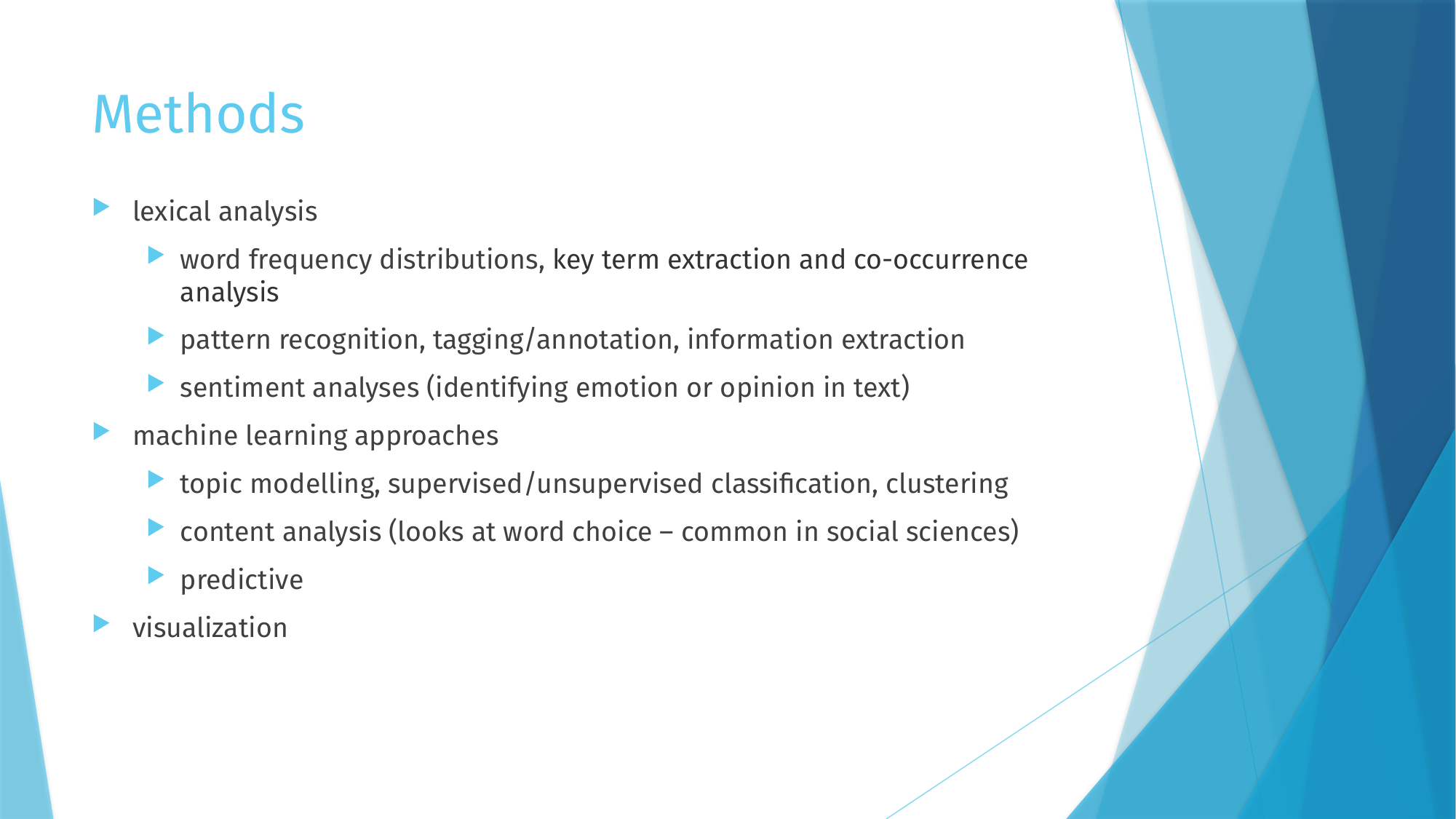

# Methods
lexical analysis
word frequency distributions, key term extraction and co-occurrence analysis
pattern recognition, tagging/annotation, information extraction
sentiment analyses (identifying emotion or opinion in text)
machine learning approaches
topic modelling, supervised/unsupervised classification, clustering
content analysis (looks at word choice – common in social sciences)
predictive
visualization